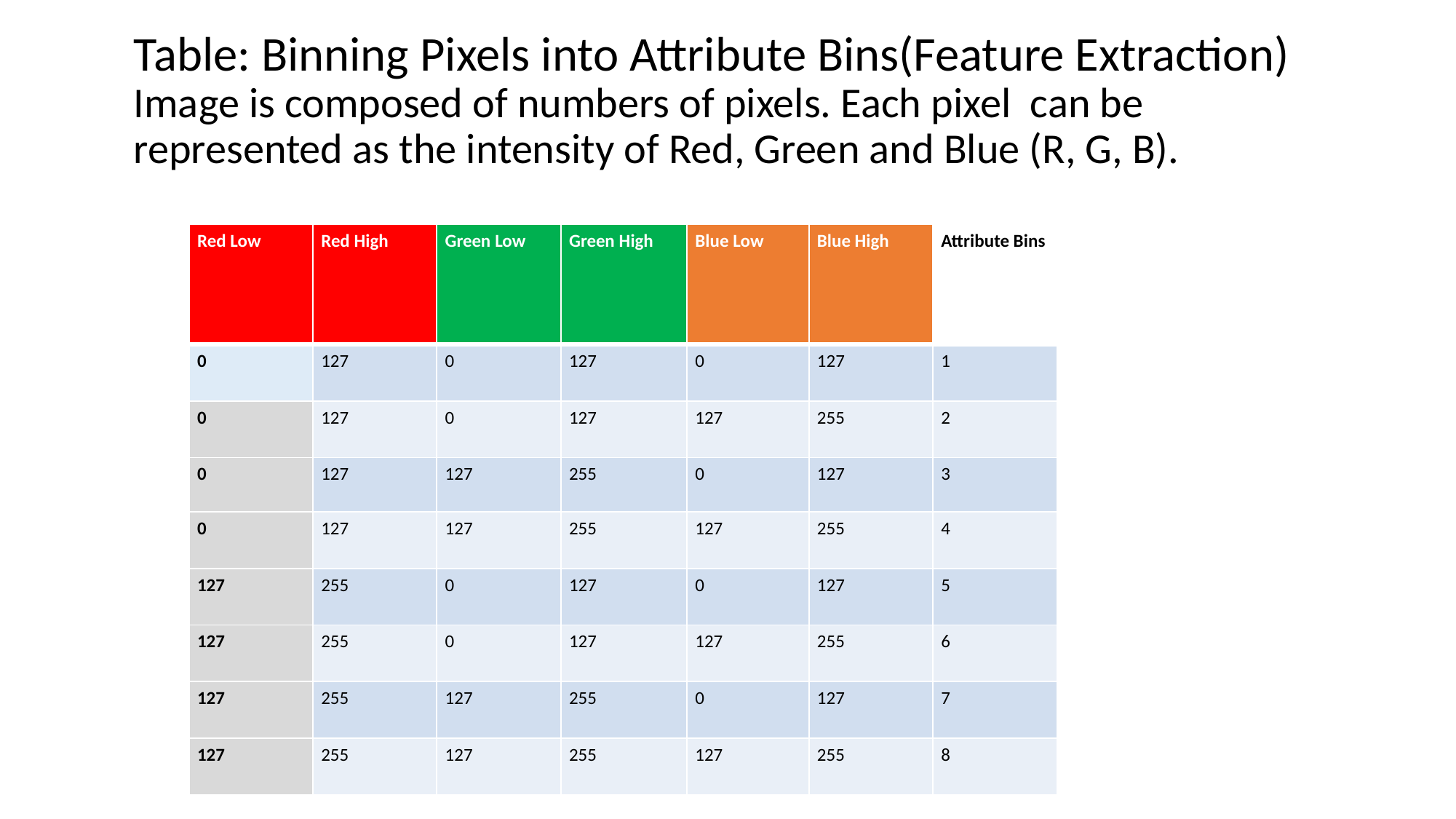

# Table: Binning Pixels into Attribute Bins(Feature Extraction) Image is composed of numbers of pixels. Each pixel  can be represented as the intensity of Red, Green and Blue (R, G, B).
| Red Low | Red High | Green Low | Green High | Blue Low | Blue High | Attribute Bins |
| --- | --- | --- | --- | --- | --- | --- |
| 0 | 127 | 0 | 127 | 0 | 127 | 1 |
| 0 | 127 | 0 | 127 | 127 | 255 | 2 |
| 0 | 127 | 127 | 255 | 0 | 127 | 3 |
| 0 | 127 | 127 | 255 | 127 | 255 | 4 |
| 127 | 255 | 0 | 127 | 0 | 127 | 5 |
| 127 | 255 | 0 | 127 | 127 | 255 | 6 |
| 127 | 255 | 127 | 255 | 0 | 127 | 7 |
| 127 | 255 | 127 | 255 | 127 | 255 | 8 |